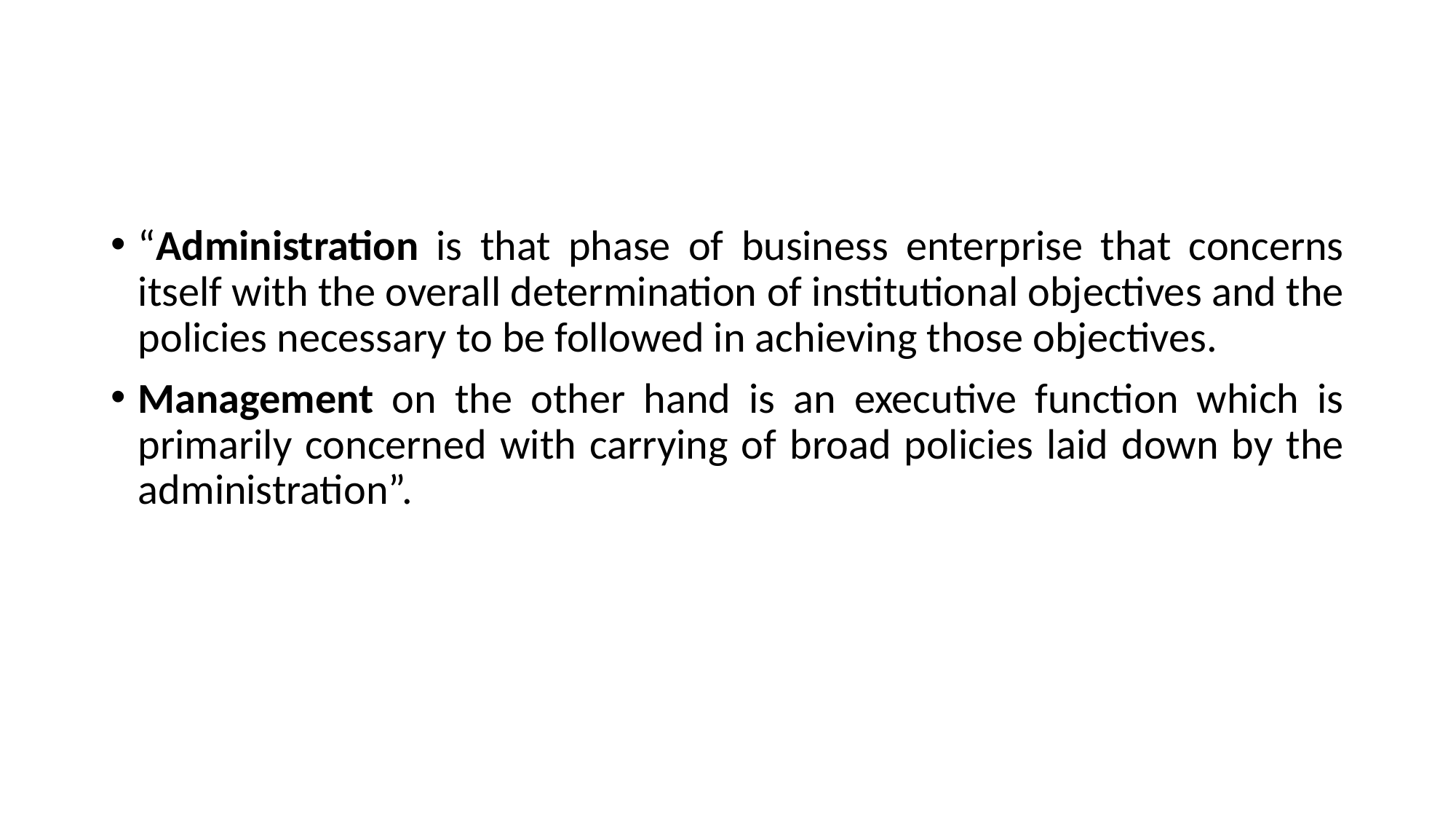

#
“Administration is that phase of business enterprise that concerns itself with the overall determination of institutional objectives and the policies necessary to be followed in achieving those objectives.
Management on the other hand is an executive function which is primarily concerned with carrying of broad policies laid down by the administration”.